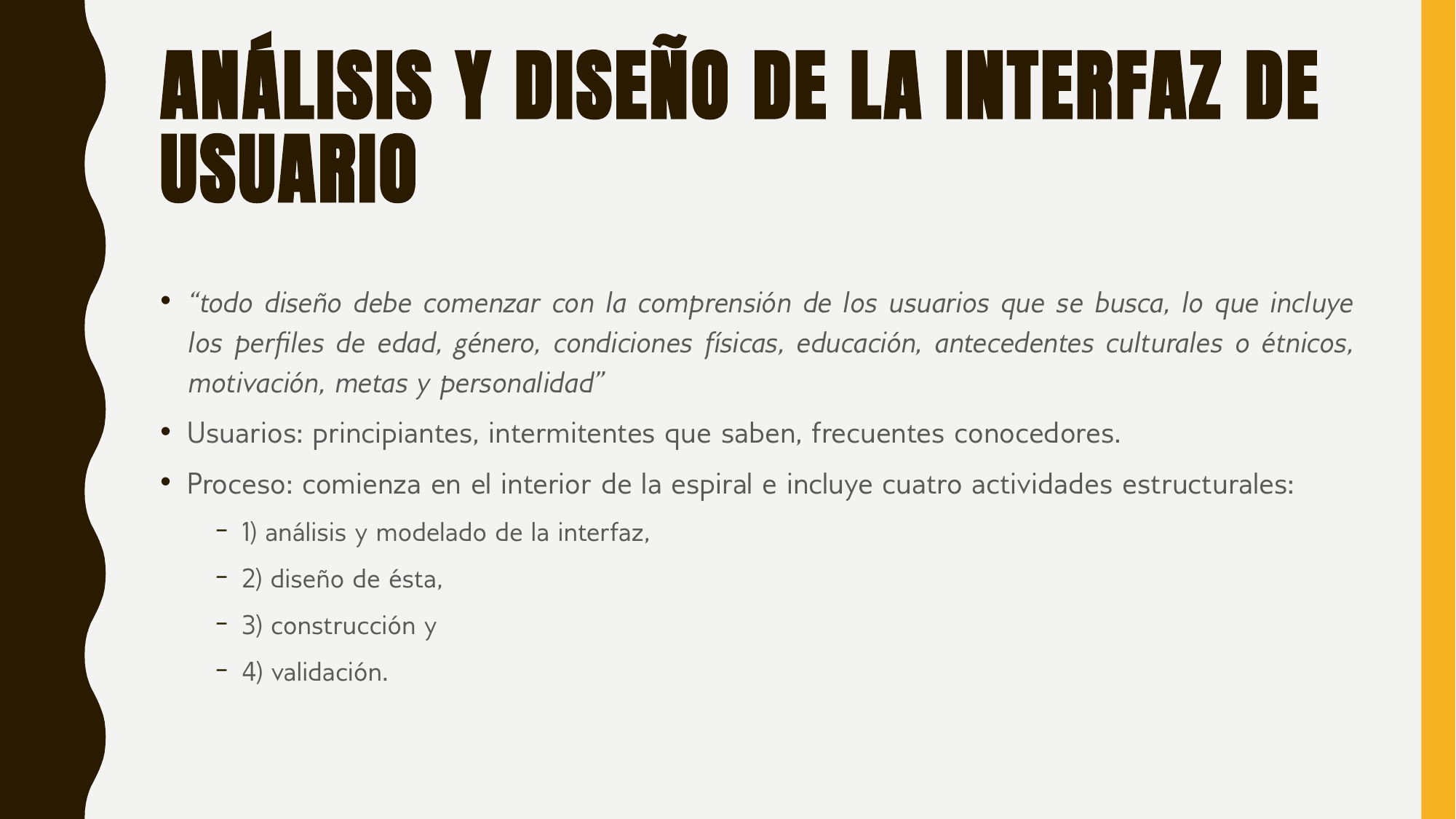

# ANÁLISIS Y DISEÑO DE LA INTERFAZ DE USUARIO
“todo diseño debe comenzar con la comprensión de los usuarios que se busca, lo que incluye los perfiles de edad, género, condiciones físicas, educación, antecedentes culturales o étnicos, motivación, metas y personalidad”
Usuarios: principiantes, intermitentes que saben, frecuentes conocedores.
Proceso: comienza en el interior de la espiral e incluye cuatro actividades estructurales:
1) análisis y modelado de la interfaz,
2) diseño de ésta,
3) construcción y
4) validación.